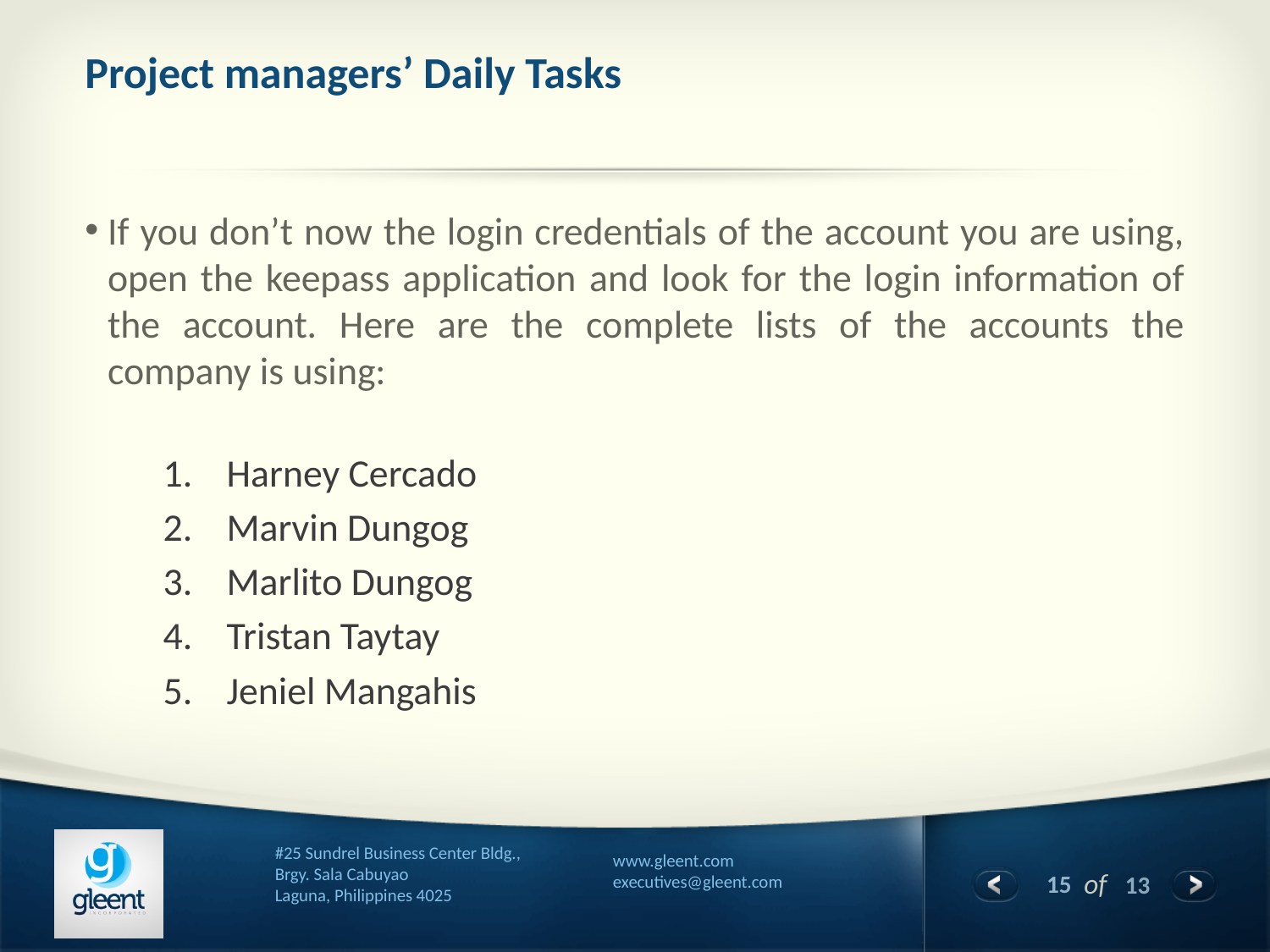

# Project managers’ Daily Tasks
If you don’t now the login credentials of the account you are using, open the keepass application­­ and look for the login information of the account. Here are the complete lists of the accounts the company is using:

Harney Cercado
Marvin Dungog
Marlito Dungog
Tristan Taytay
Jeniel Mangahis